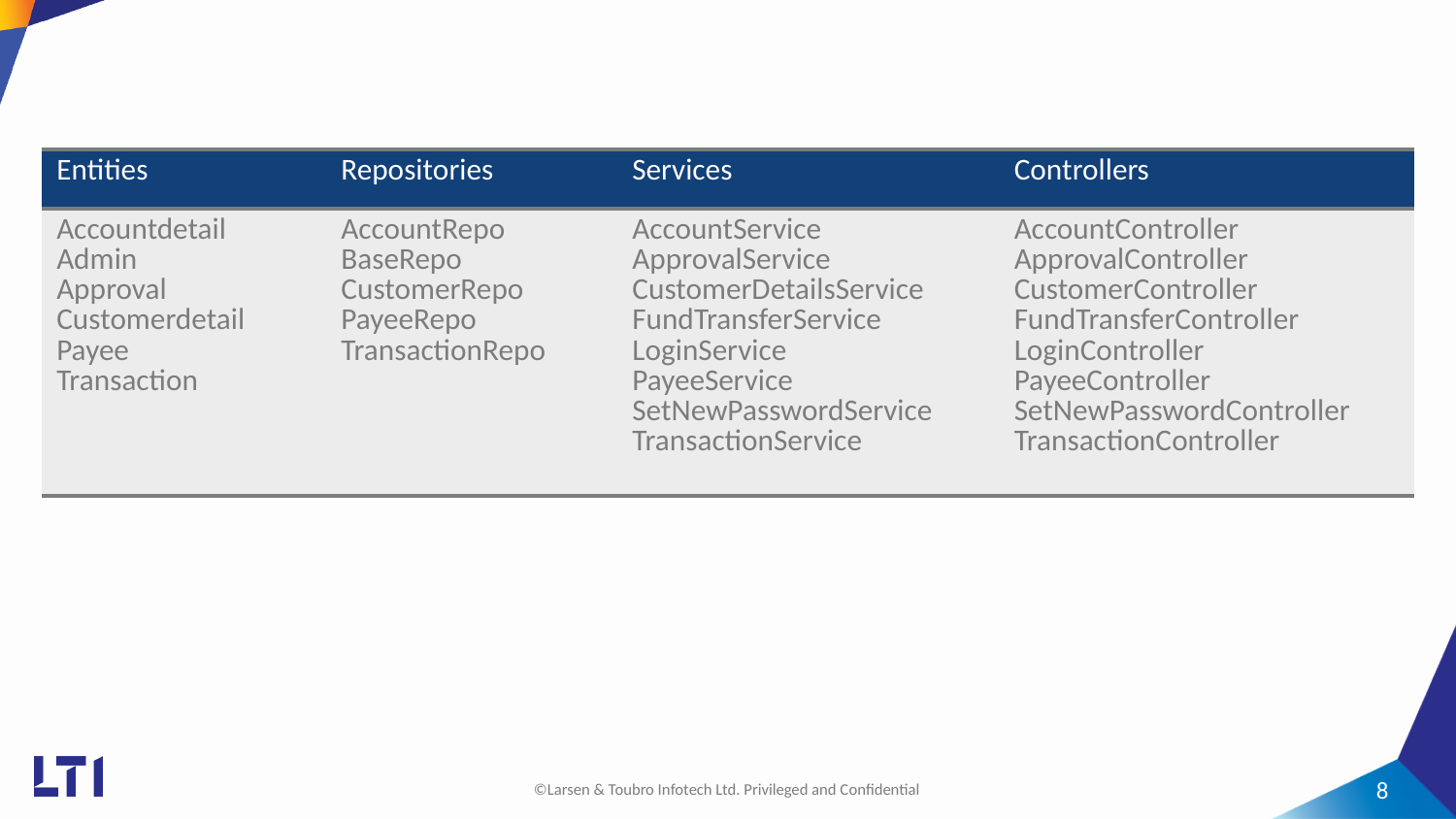

| Entities | Repositories | Services | Controllers |
| --- | --- | --- | --- |
| Accountdetail Admin Approval Customerdetail Payee Transaction | AccountRepo BaseRepo CustomerRepo PayeeRepo TransactionRepo | AccountService ApprovalService CustomerDetailsService FundTransferService LoginService PayeeService SetNewPasswordService TransactionService | AccountController ApprovalController CustomerController FundTransferController LoginController PayeeController SetNewPasswordController TransactionController |